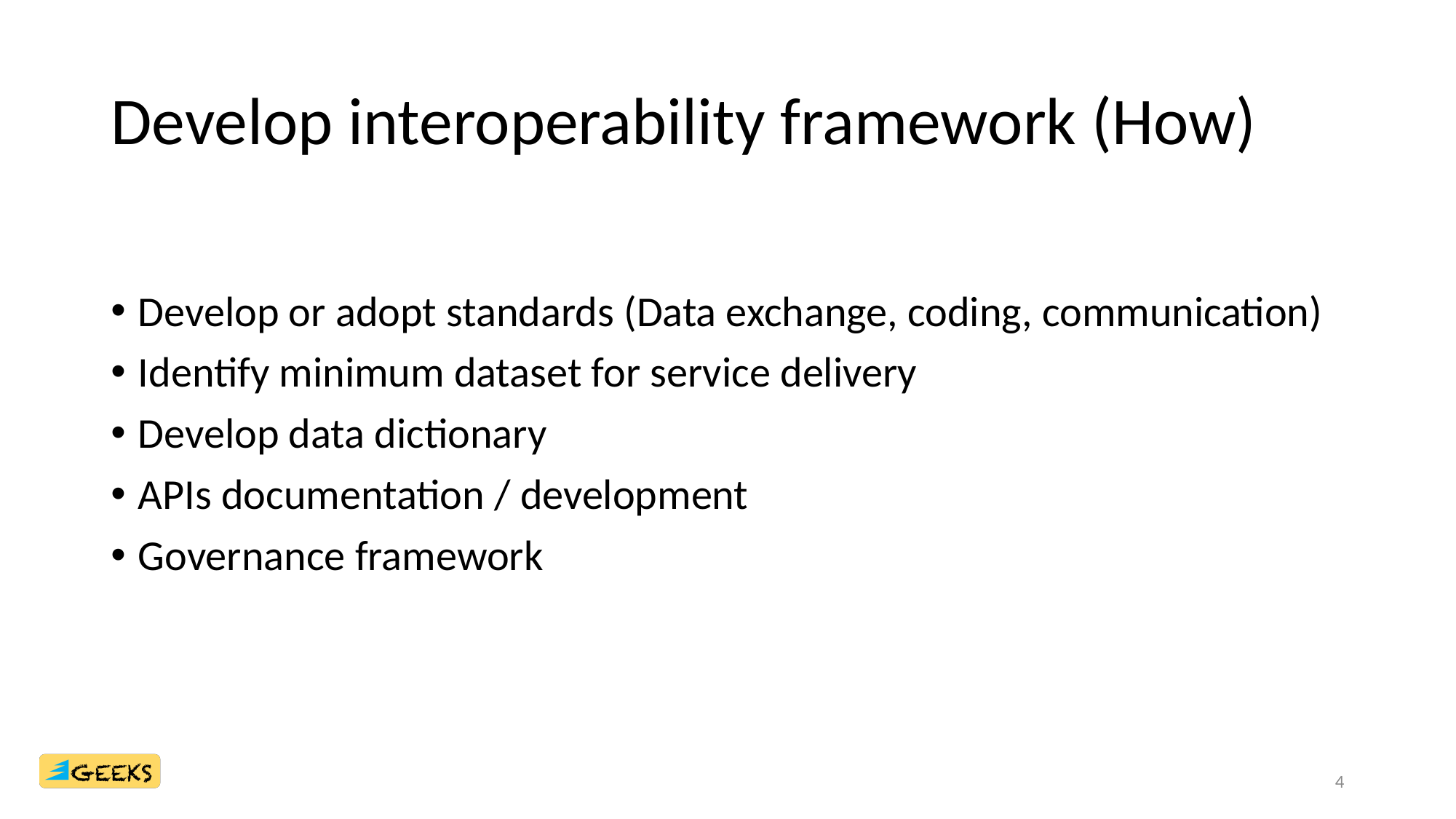

# Develop interoperability framework (How)

Develop or adopt standards (Data exchange, coding, communication)
Identify minimum dataset for service delivery
Develop data dictionary
APIs documentation / development
Governance framework

4